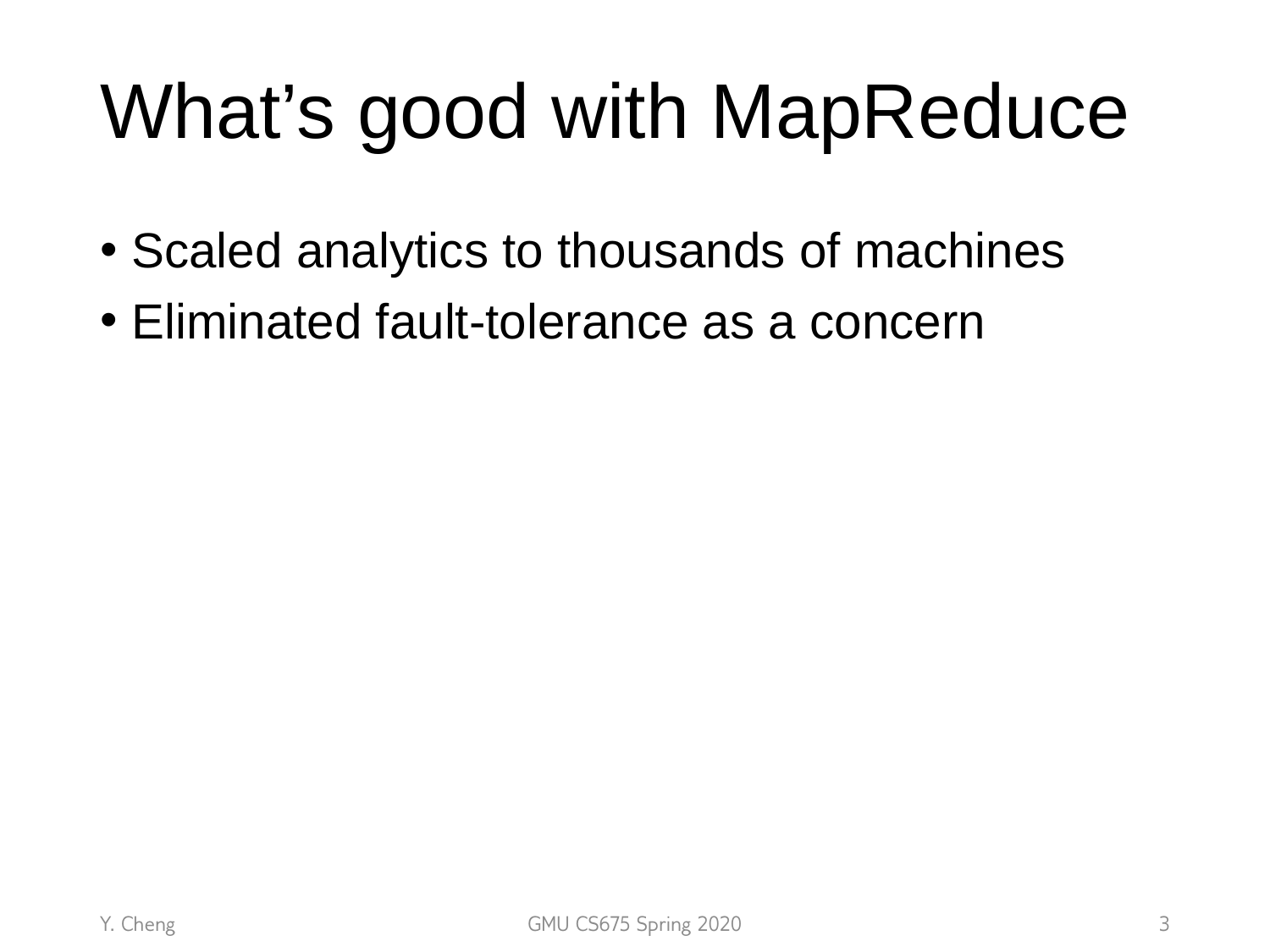

# What’s good with MapReduce
Scaled analytics to thousands of machines
Eliminated fault-tolerance as a concern

Y. Cheng
GMU CS675 Spring 2020
3